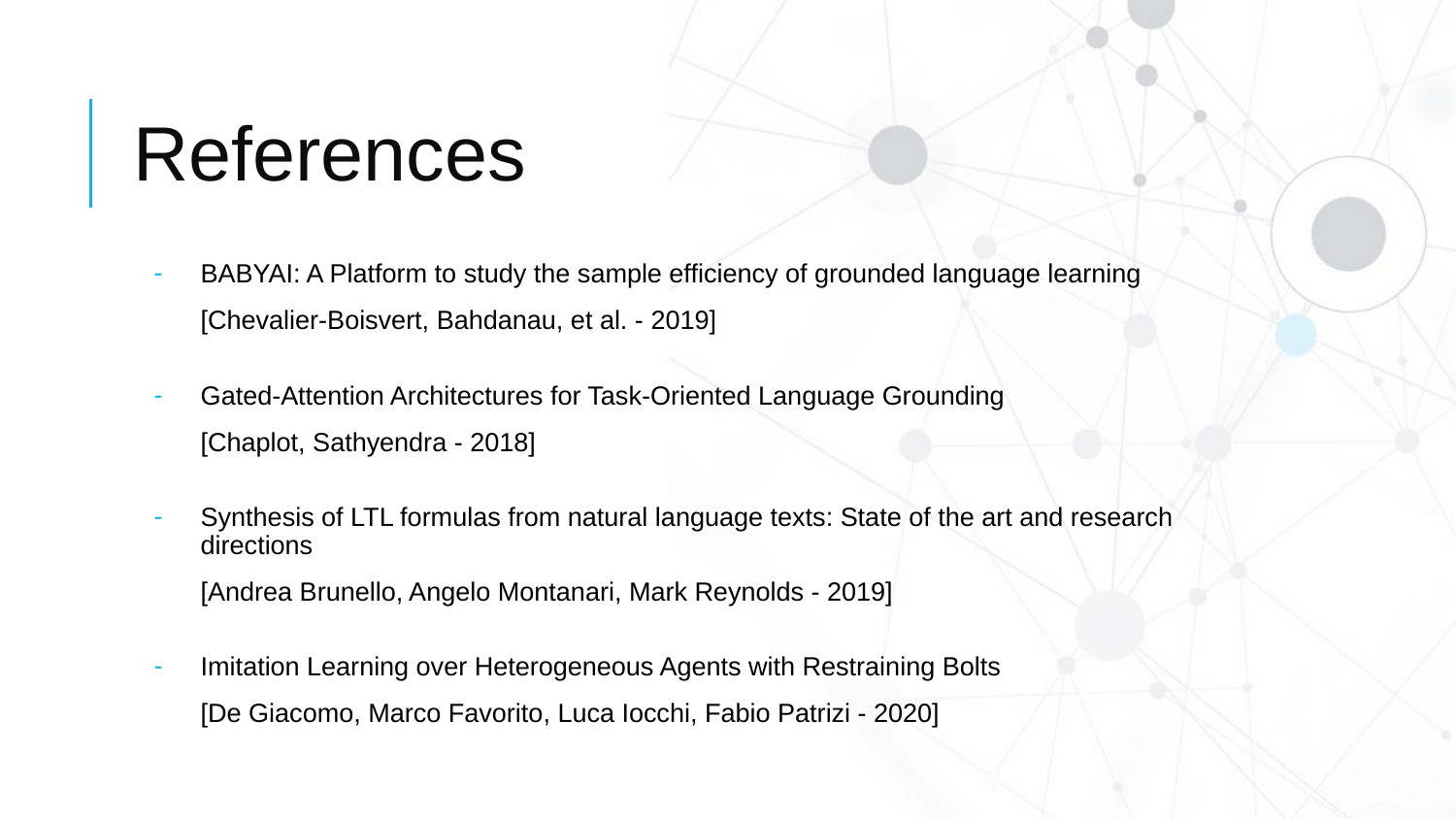

# References
BABYAI: A Platform to study the sample efficiency of grounded language learning
[Chevalier-Boisvert, Bahdanau, et al. - 2019]
Gated-Attention Architectures for Task-Oriented Language Grounding
[Chaplot, Sathyendra - 2018]
Synthesis of LTL formulas from natural language texts: State of the art and research directions
[Andrea Brunello, Angelo Montanari, Mark Reynolds - 2019]
Imitation Learning over Heterogeneous Agents with Restraining Bolts
[De Giacomo, Marco Favorito, Luca Iocchi, Fabio Patrizi - 2020]